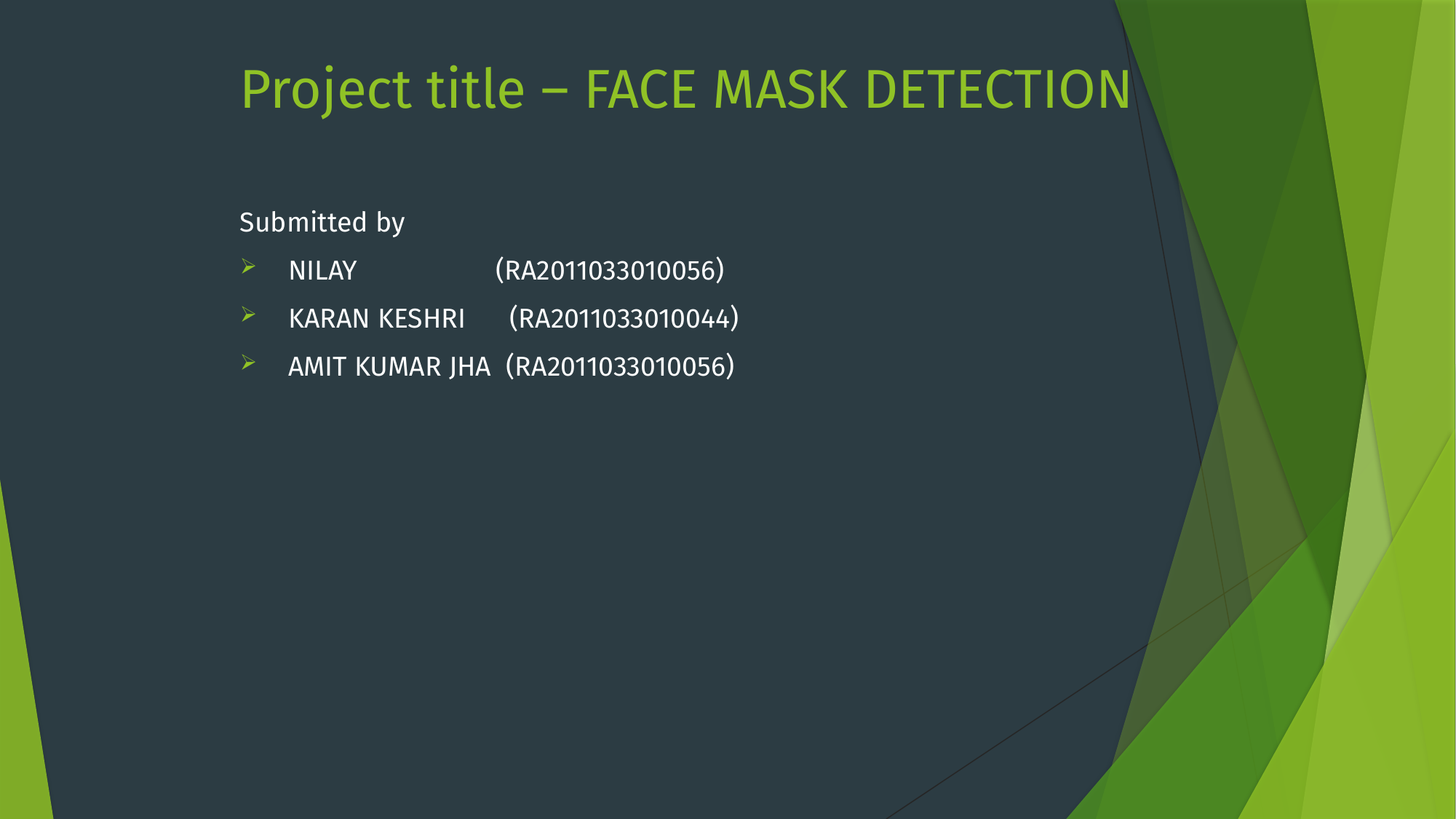

# Project title – FACE MASK DETECTION
Submitted by
 NILAY                   (RA2011033010056)
 KARAN KESHRI      (RA2011033010044)
 AMIT KUMAR JHA  (RA2011033010056)